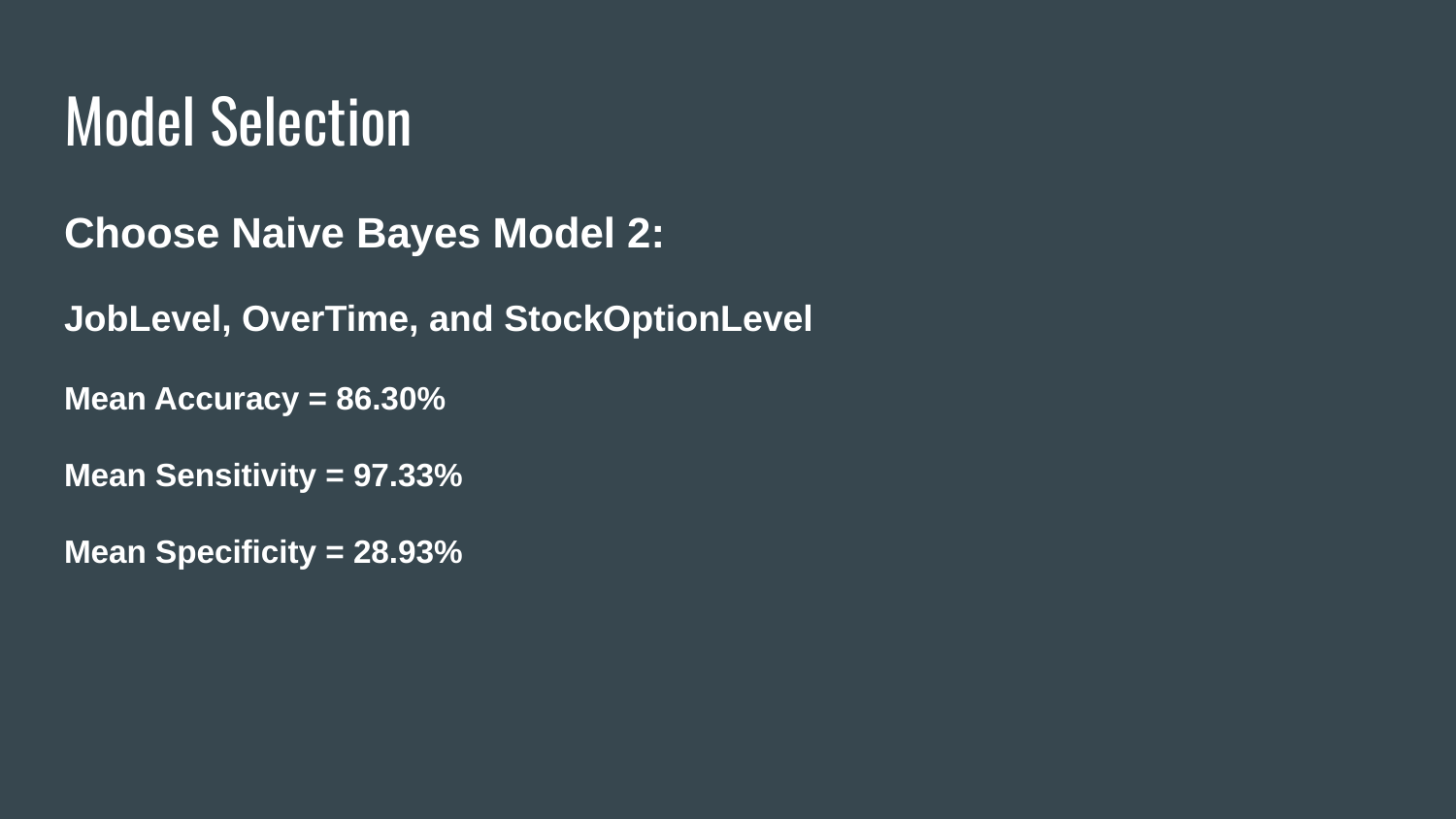

Model Selection

Choose Naive Bayes Model 2:
JobLevel, OverTime, and StockOptionLevel
Mean Accuracy = 86.30%
Mean Sensitivity = 97.33%
Mean Specificity = 28.93%

35
15